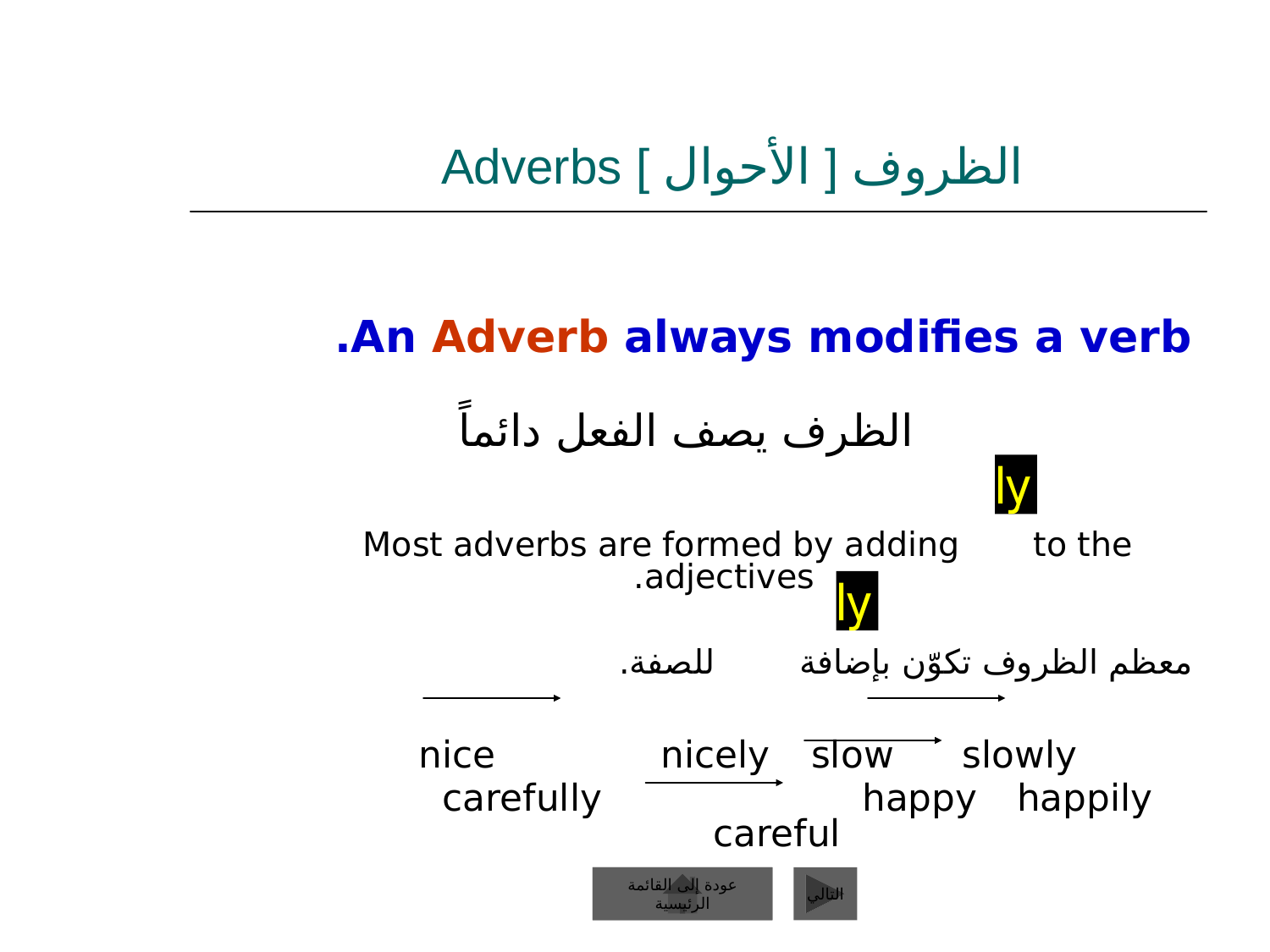

# الظروف [ الأحوال ] Adverbs

An Adverb always modifies a verb.
                  الظرف يصف الفعل دائماً

Most adverbs are formed by adding       to the adjectives.

معظم الظروف تكوّن بإضافة        للصفة.

 slowly		  slow	nicely		 nice
happily		                      happy	carefully		     careful

ly
ly

عودة إلى القائمة الرئيسية
عودة إلى القائمة الرئيسية
التالي